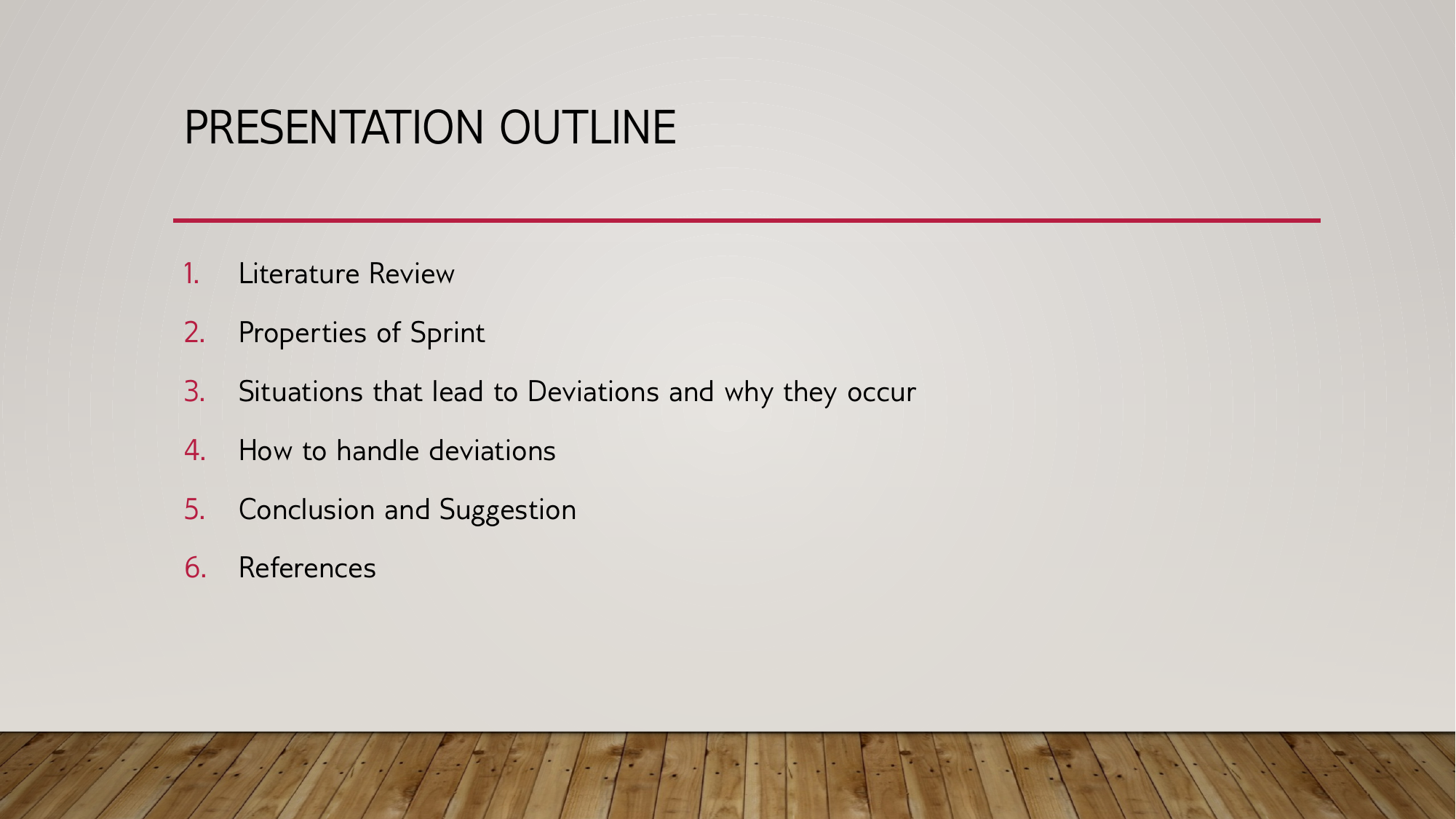

# Presentation outline
Literature Review
Properties of Sprint
Situations that lead to Deviations and why they occur
How to handle deviations
Conclusion and Suggestion
References